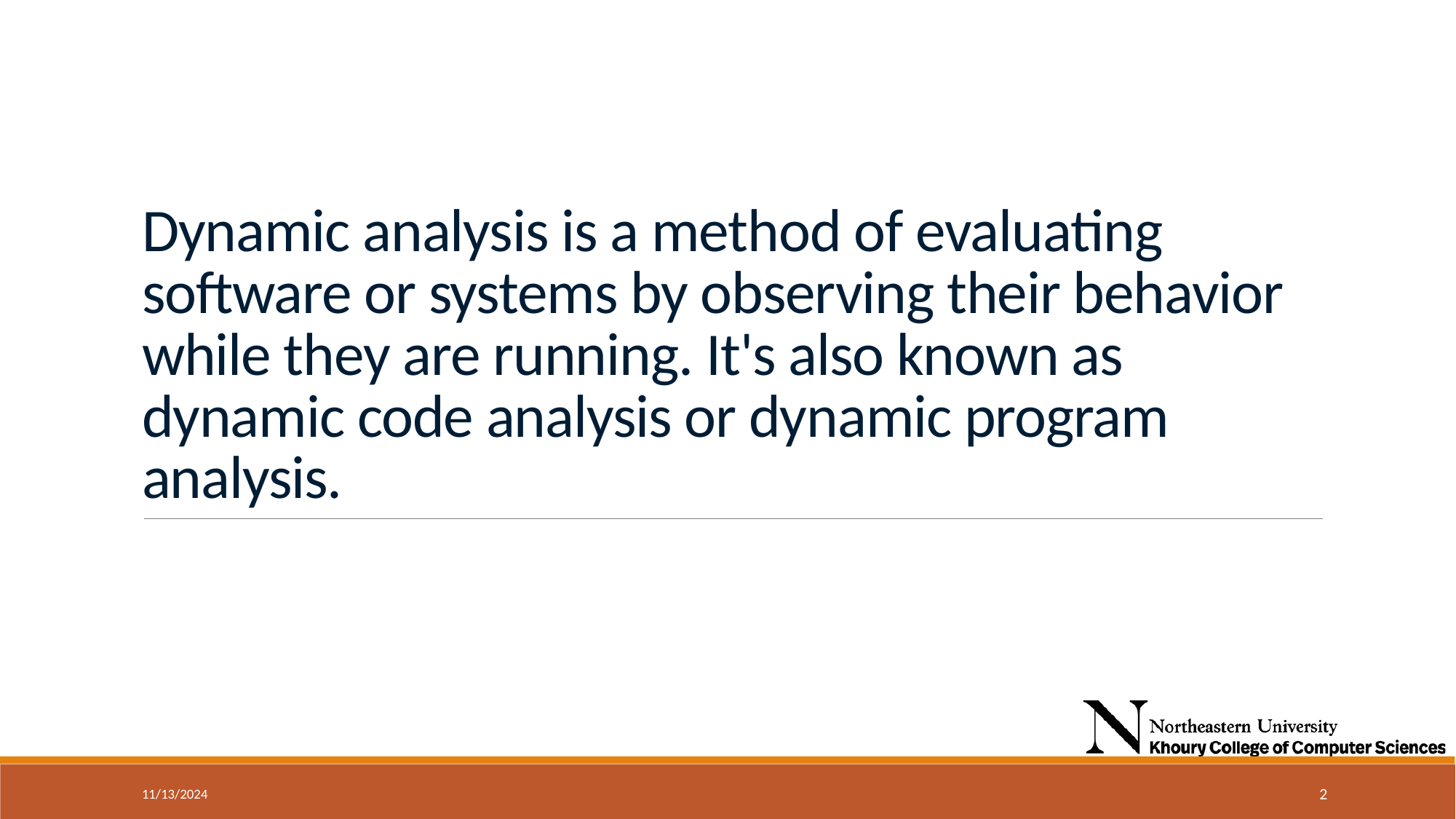

# Dynamic analysis is a method of evaluating software or systems by observing their behavior while they are running. It's also known as dynamic code analysis or dynamic program analysis.

11/13/2024
2